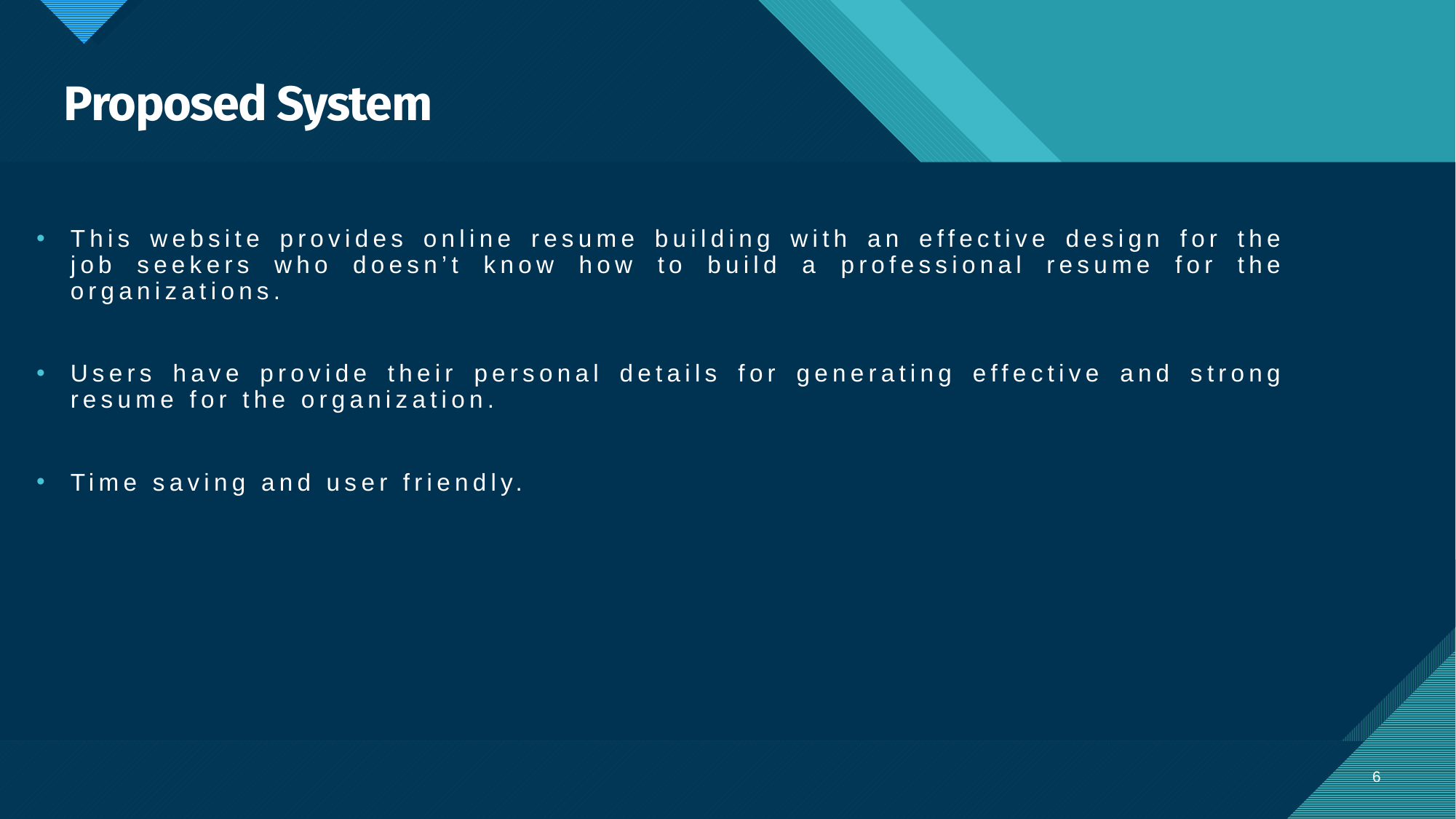

# Proposed System
This website provides online resume building with an effective design for the job seekers who doesn’t know how to build a professional resume for the organizations.

Users have provide their personal details for generating effective and strong resume for the organization.

Time saving and user friendly.
6